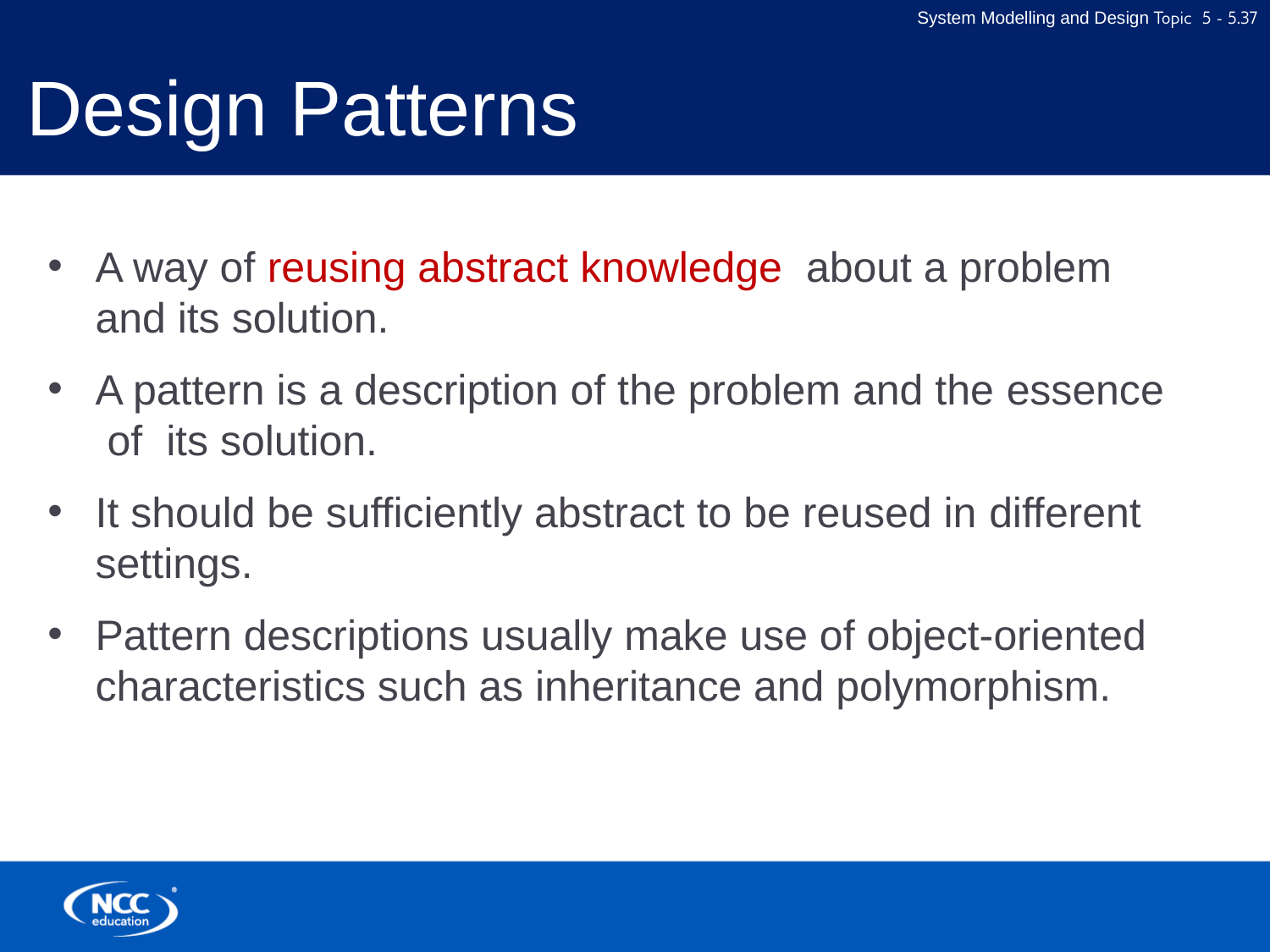

# Design Patterns
A way of reusing abstract knowledge  about a problem and its solution.
A pattern is a description of the problem and the essence  of  its solution.
It should be sufficiently abstract to be reused in different  settings.
Pattern descriptions usually make use of object-oriented characteristics such as inheritance and polymorphism.